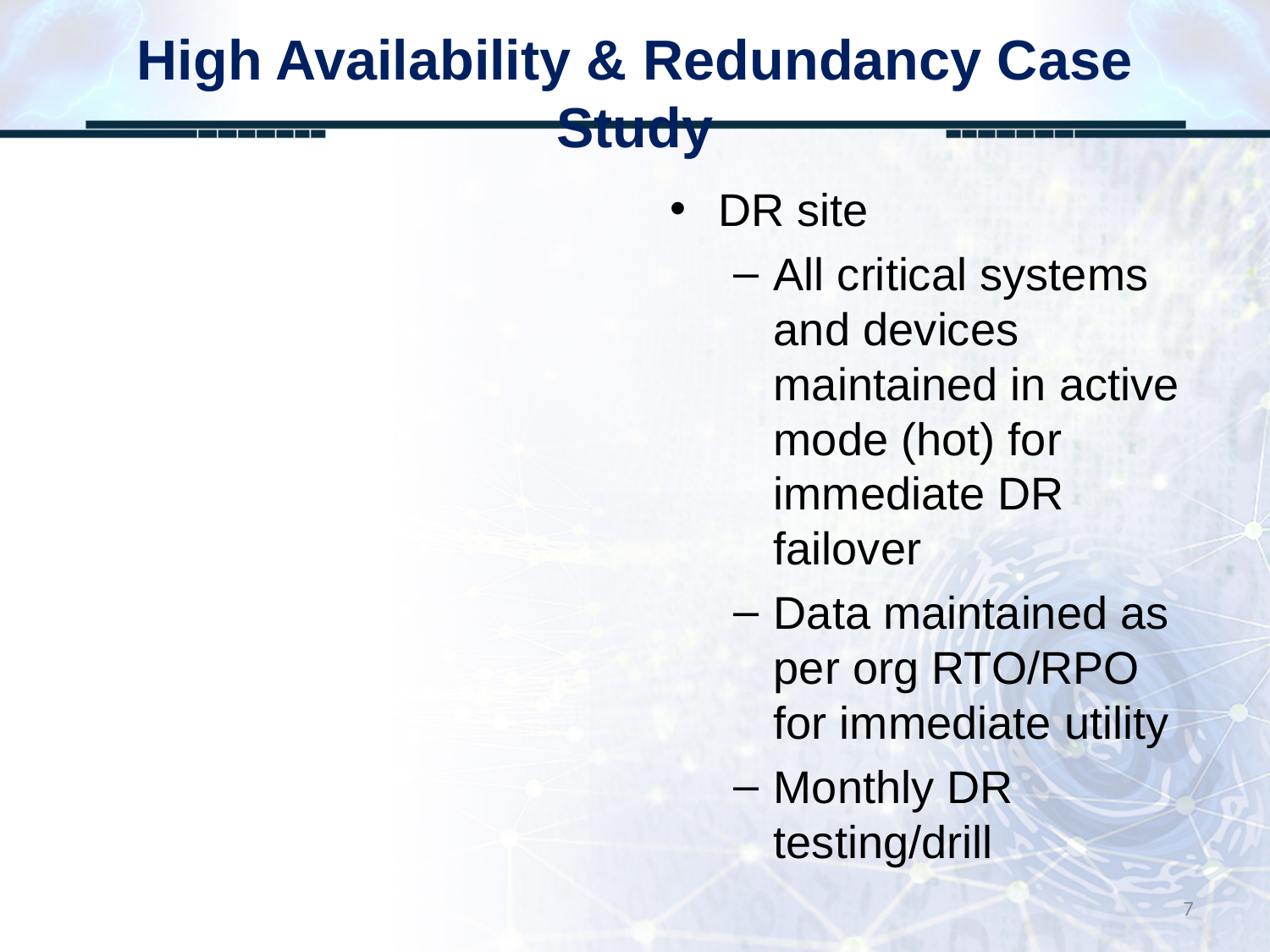

# High Availability & Redundancy Case Study
DR site
All critical systems and devices maintained in active mode (hot) for immediate DR failover
Data maintained as per org RTO/RPO for immediate utility
Monthly DR testing/drill
7